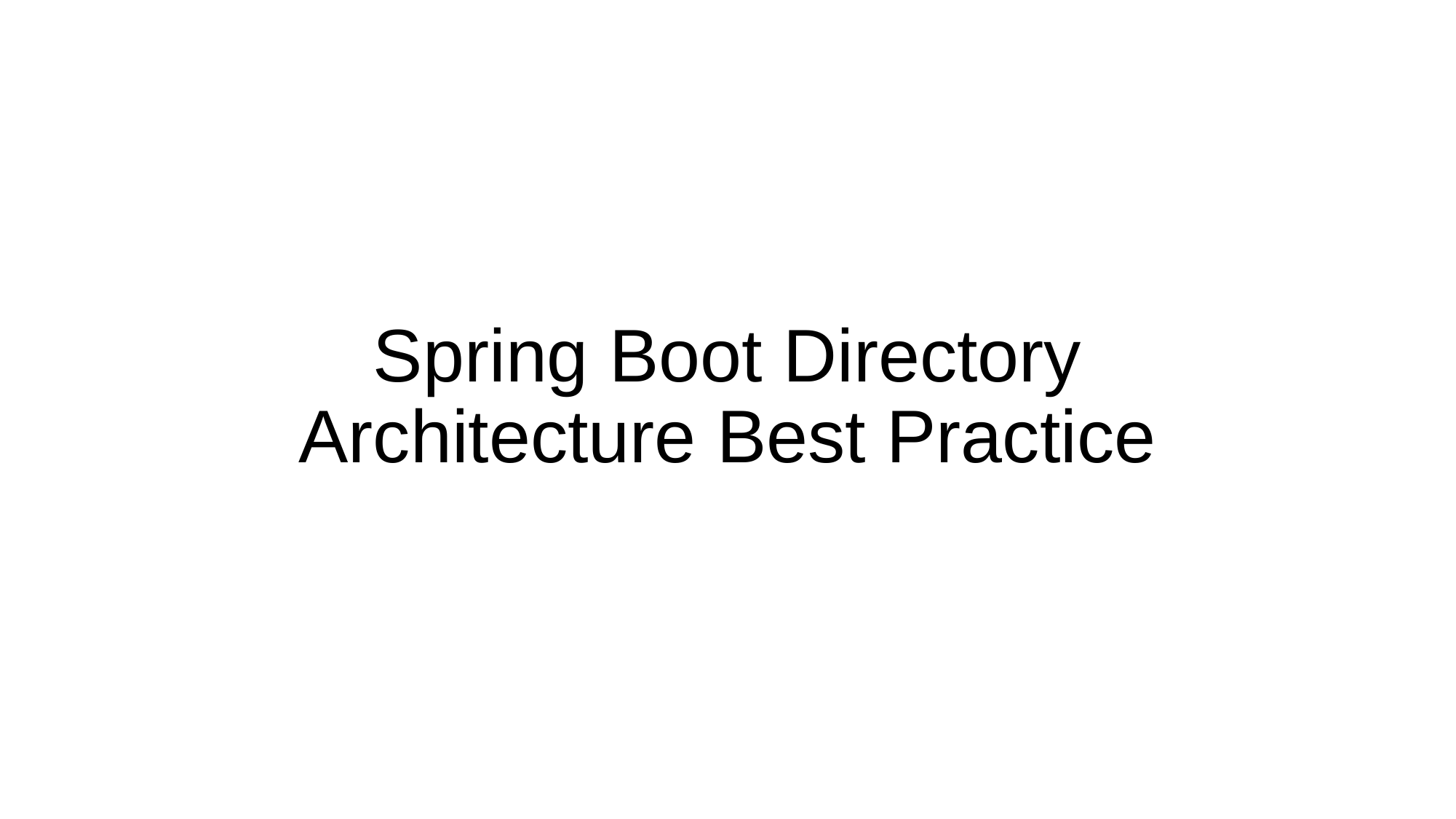

# Spring Boot Directory Architecture Best Practice